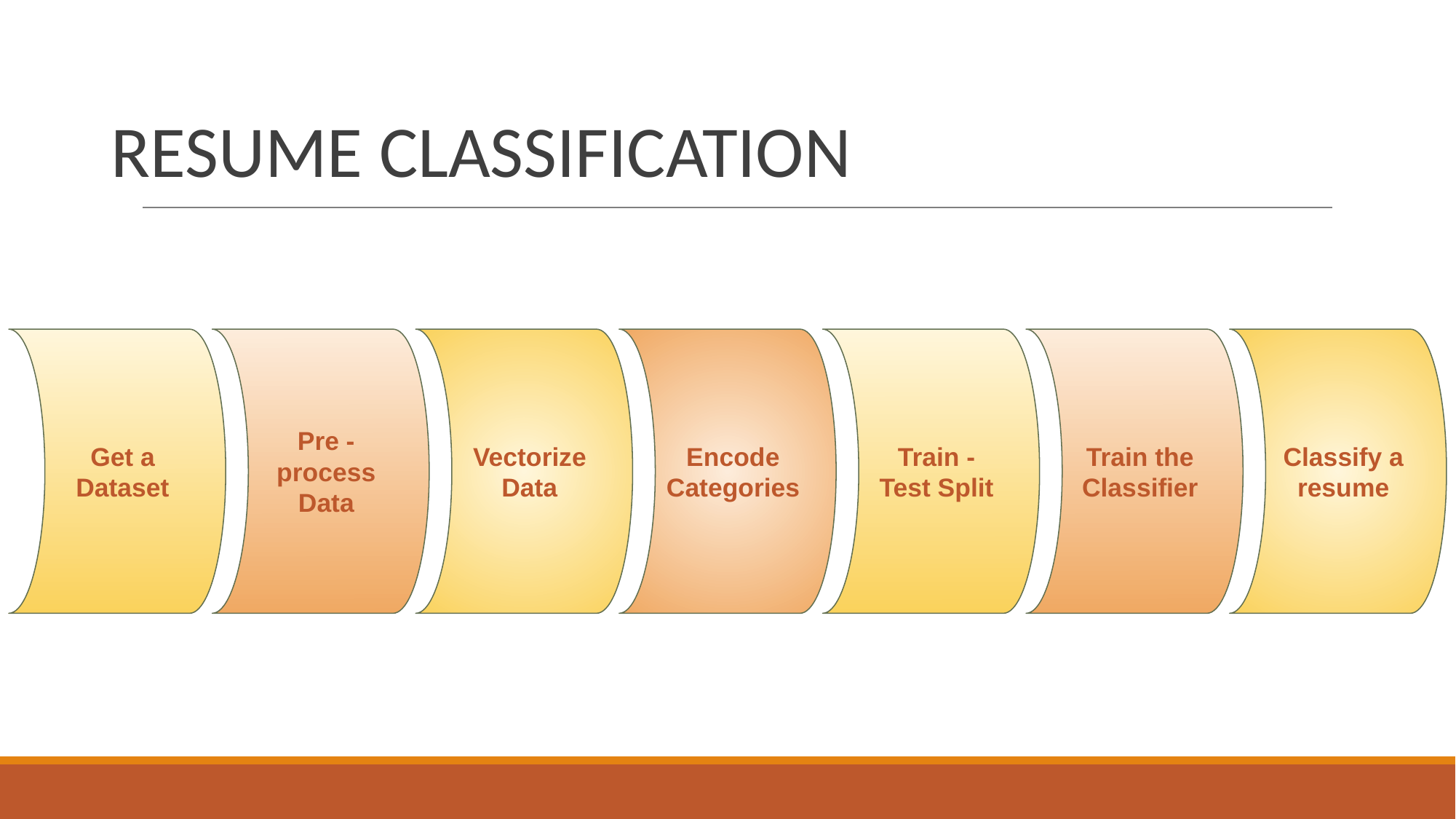

# RESUME CLASSIFICATION
Get a Dataset
Pre - process Data
Vectorize Data
Encode Categories
Train - Test Split
Train the Classifier
Classify a resume